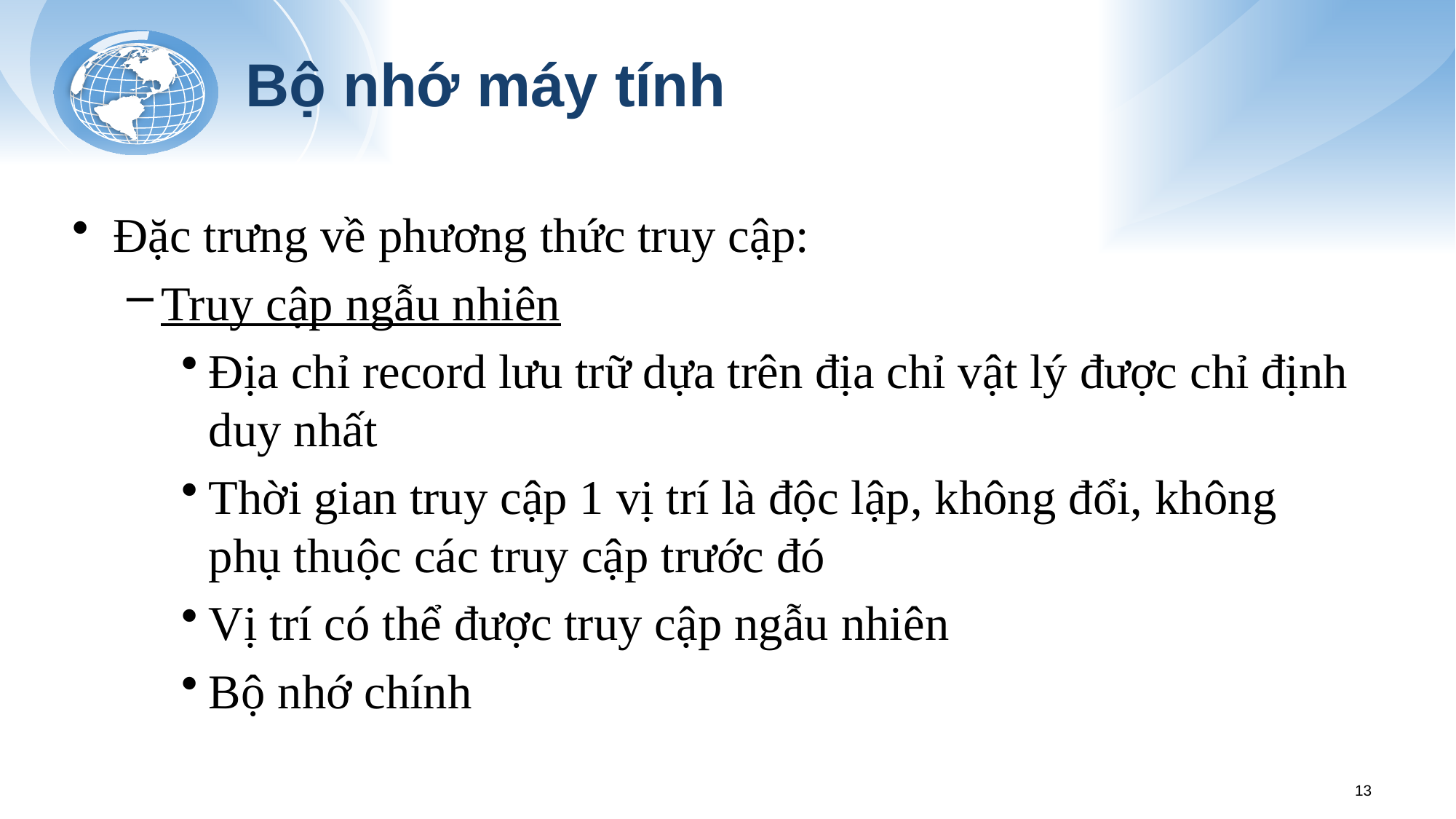

# Bộ nhớ máy tính
Đặc trưng về phương thức truy cập:
Truy cập ngẫu nhiên
Địa chỉ record lưu trữ dựa trên địa chỉ vật lý được chỉ định duy nhất
Thời gian truy cập 1 vị trí là độc lập, không đổi, không phụ thuộc các truy cập trước đó
Vị trí có thể được truy cập ngẫu nhiên
Bộ nhớ chính

13